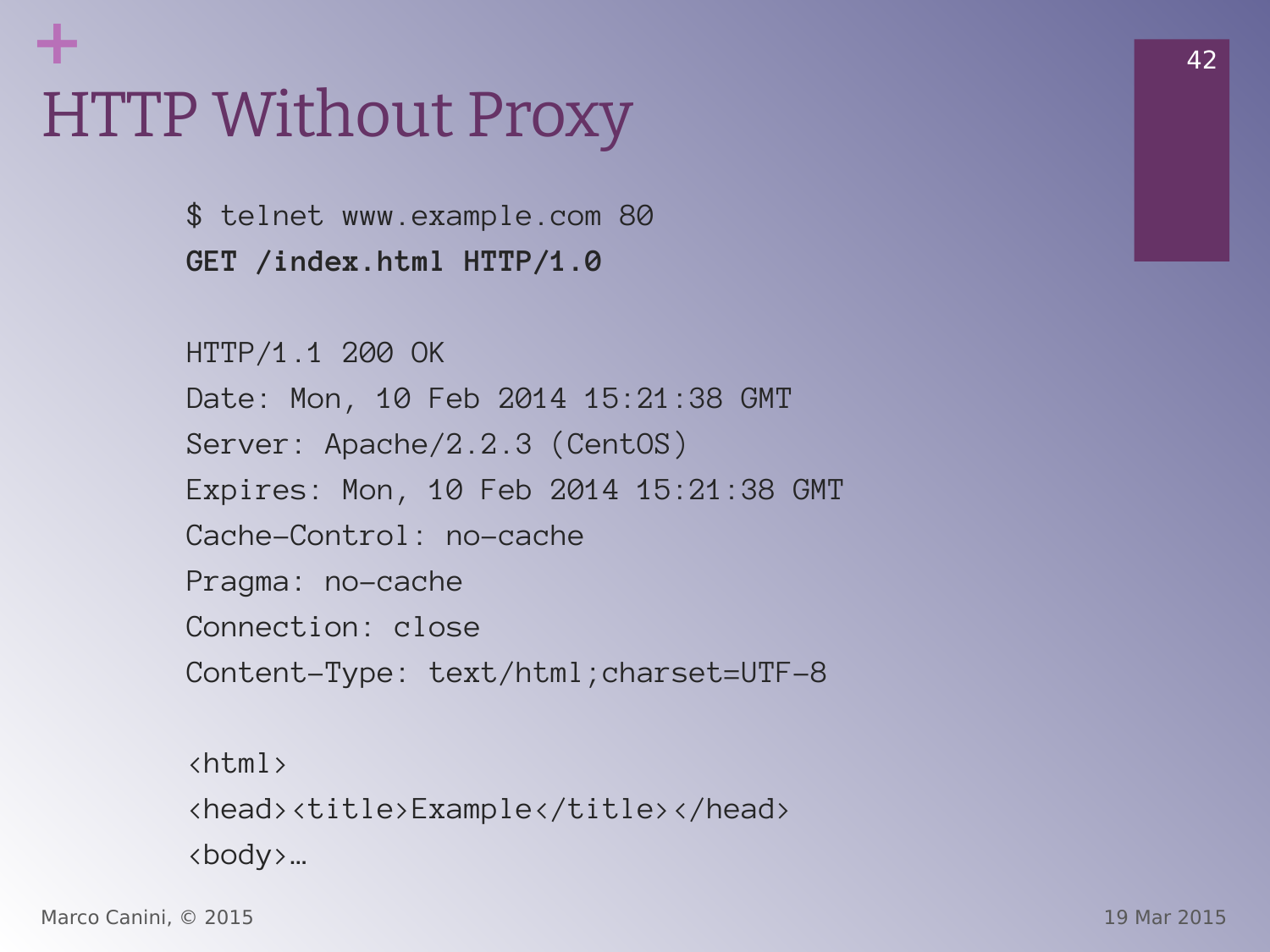

42
# HTTP Without Proxy
$ telnet www.example.com 80
GET /index.html HTTP/1.0

HTTP/1.1 200 OK
Date: Mon, 10 Feb 2014 15:21:38 GMT
Server: Apache/2.2.3 (CentOS)
Expires: Mon, 10 Feb 2014 15:21:38 GMT
Cache-Control: no-cache
Pragma: no-cache
Connection: close
Content-Type: text/html;charset=UTF-8

<html>
<head><title>Example</title></head>
<body>…
Marco Canini, © 2015
19 Mar 2015